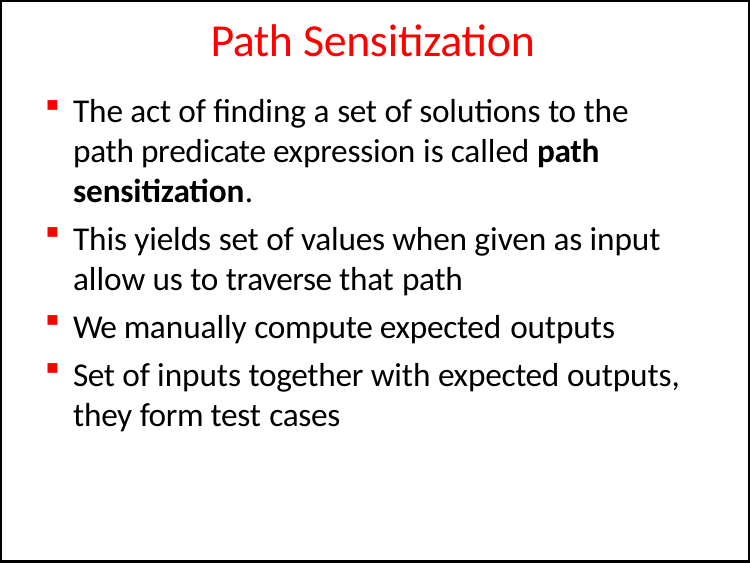

# Path Sensitization
The act of finding a set of solutions to the  path predicate expression is called path  sensitization.
This yields set of values when given as input  allow us to traverse that path
We manually compute expected outputs
Set of inputs together with expected outputs,  they form test cases